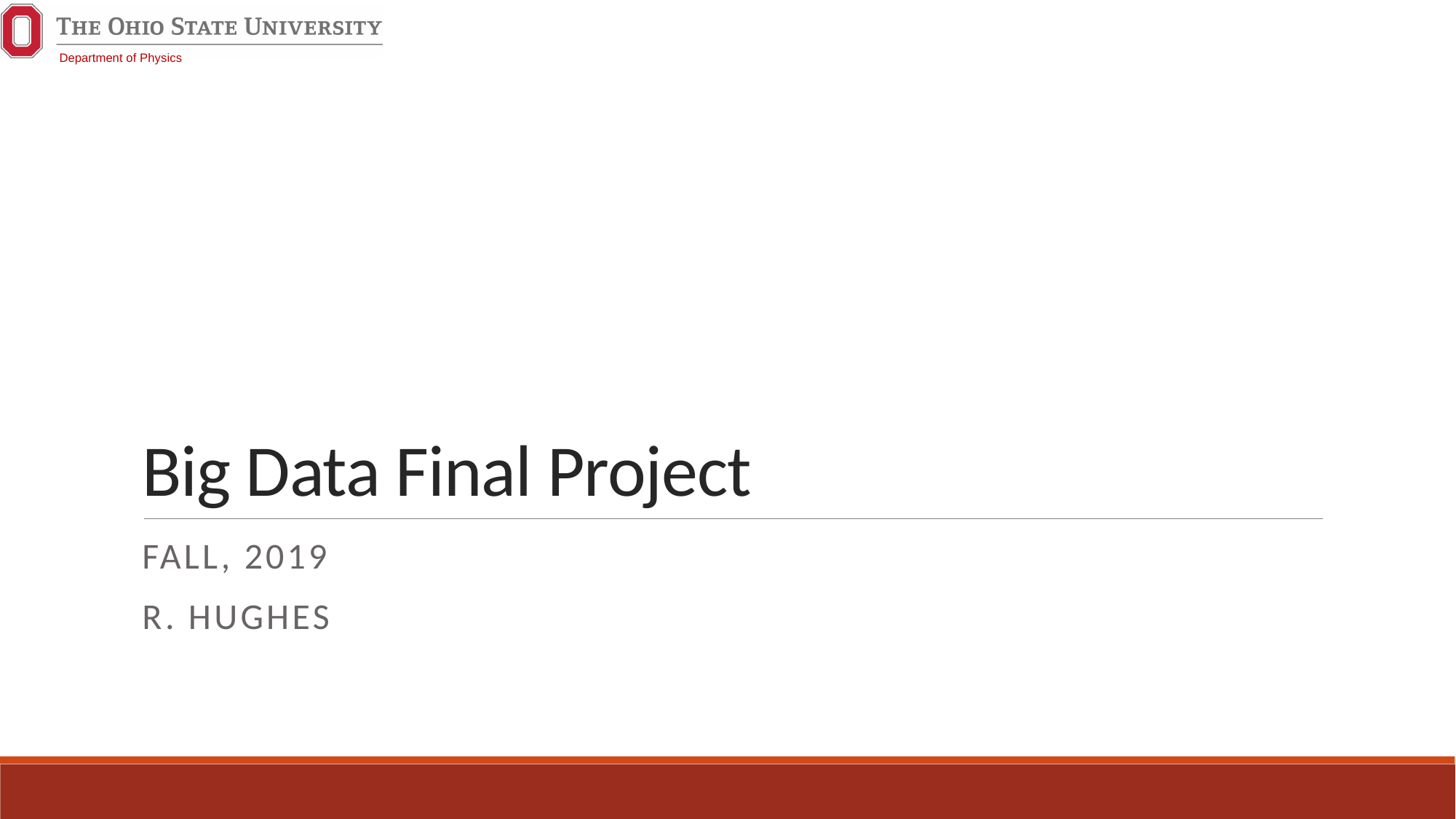

# Big Data Final Project
Fall, 2019
r. hughes